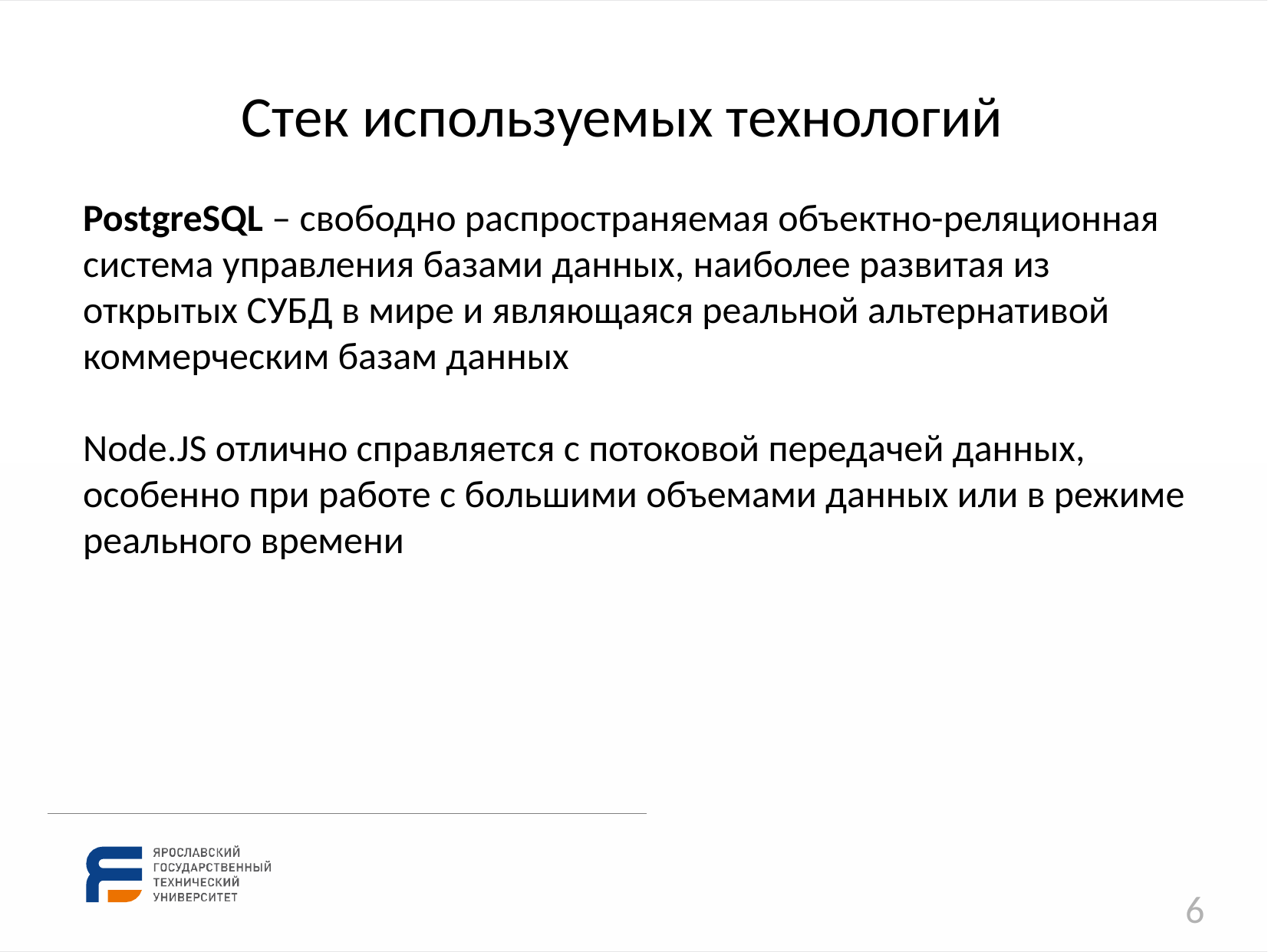

Стек используемых технологий
PostgreSQL – свободно распространяемая объектно-реляционная система управления базами данных, наиболее развитая из открытых СУБД в мире и являющаяся реальной альтернативой коммерческим базам данных

Node.JS отлично справляется с потоковой передачей данных, особенно при работе с большими объемами данных или в режиме реального времени

6